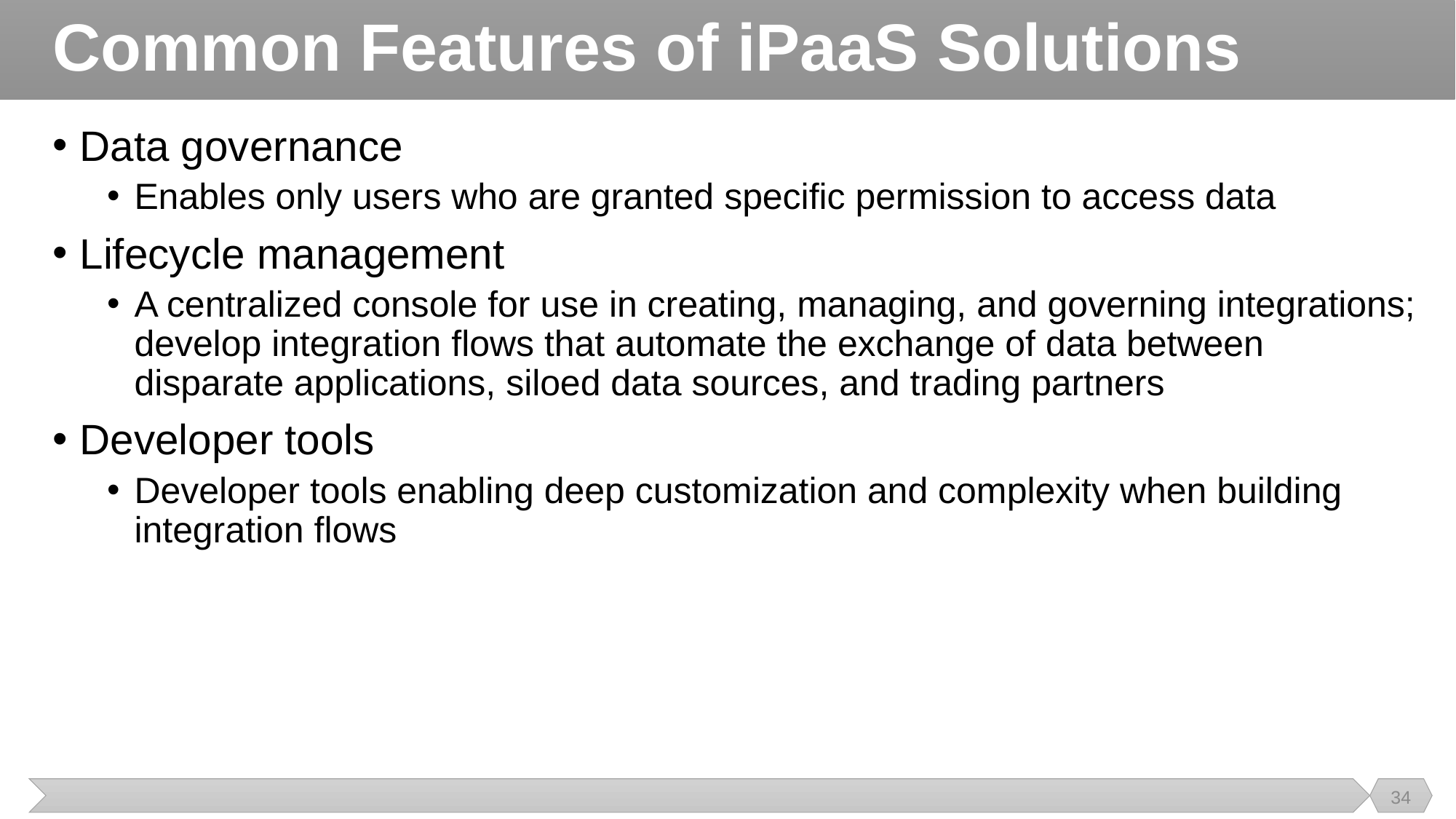

# Common Features of iPaaS Solutions
Data governance
Enables only users who are granted specific permission to access data
Lifecycle management
A centralized console for use in creating, managing, and governing integrations; develop integration flows that automate the exchange of data between disparate applications, siloed data sources, and trading partners
Developer tools
Developer tools enabling deep customization and complexity when building integration flows
34